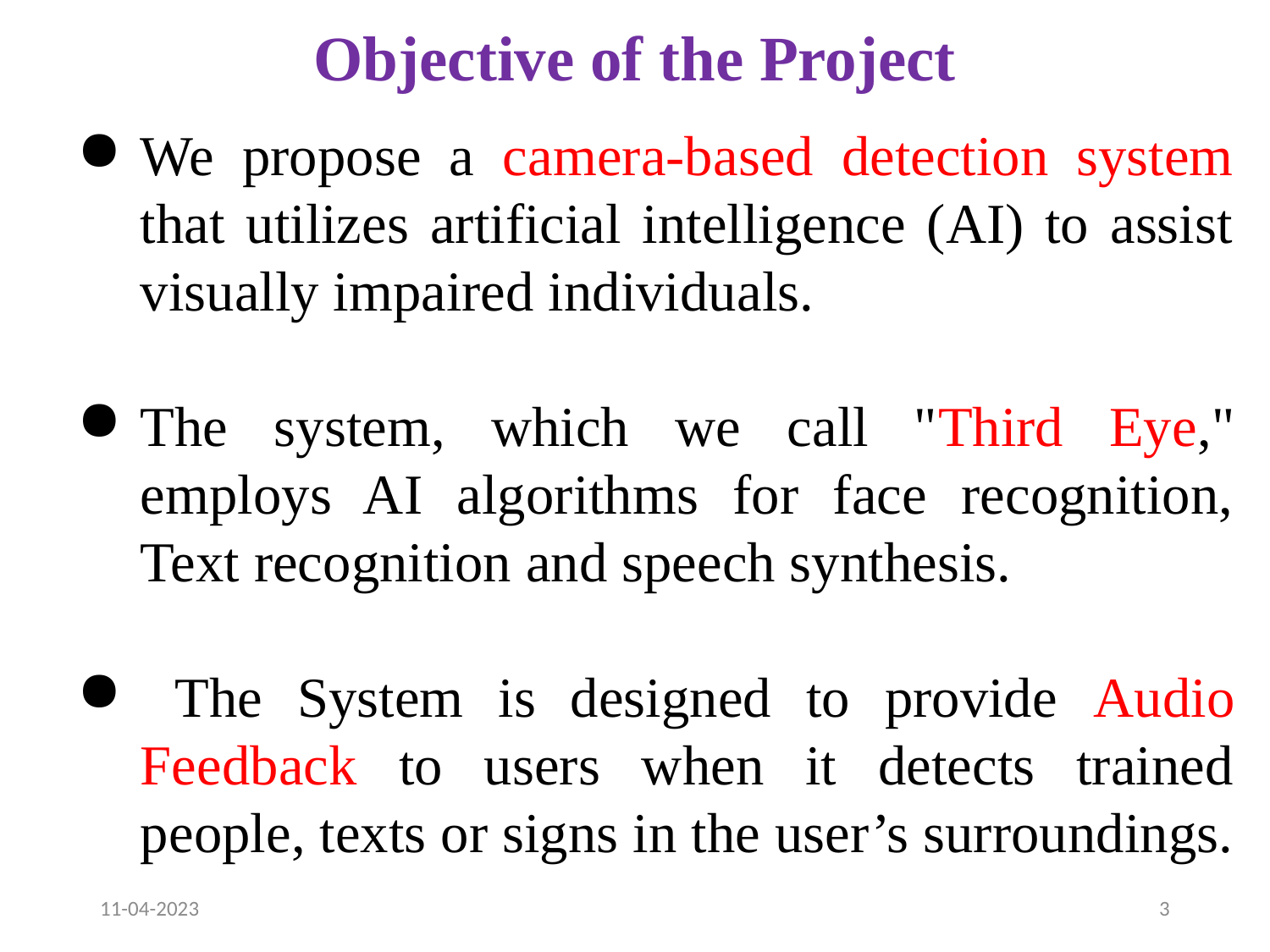

# Objective of the Project
We propose a camera-based detection system that utilizes artificial intelligence (AI) to assist visually impaired individuals.

The system, which we call "Third Eye," employs AI algorithms for face recognition, Text recognition and speech synthesis.

 The System is designed to provide Audio Feedback to users when it detects trained people, texts or signs in the user’s surroundings.

11-04-2023
3